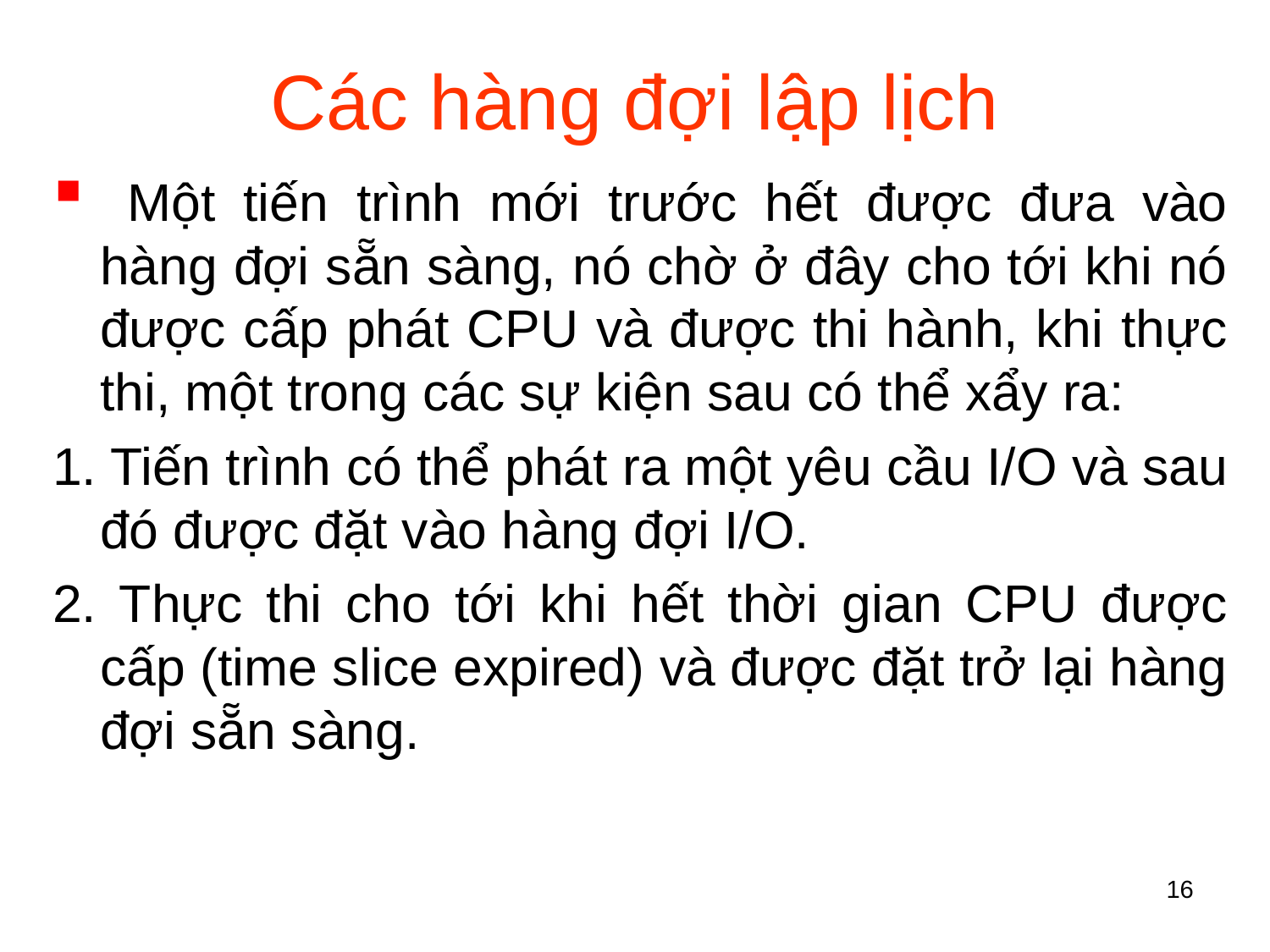

# Các hàng đợi lập lịch
 Một tiến trình mới trước hết được đưa vào hàng đợi sẵn sàng, nó chờ ở đây cho tới khi nó được cấp phát CPU và được thi hành, khi thực thi, một trong các sự kiện sau có thể xẩy ra:
1. Tiến trình có thể phát ra một yêu cầu I/O và sau đó được đặt vào hàng đợi I/O.
2. Thực thi cho tới khi hết thời gian CPU được cấp (time slice expired) và được đặt trở lại hàng đợi sẵn sàng.
16